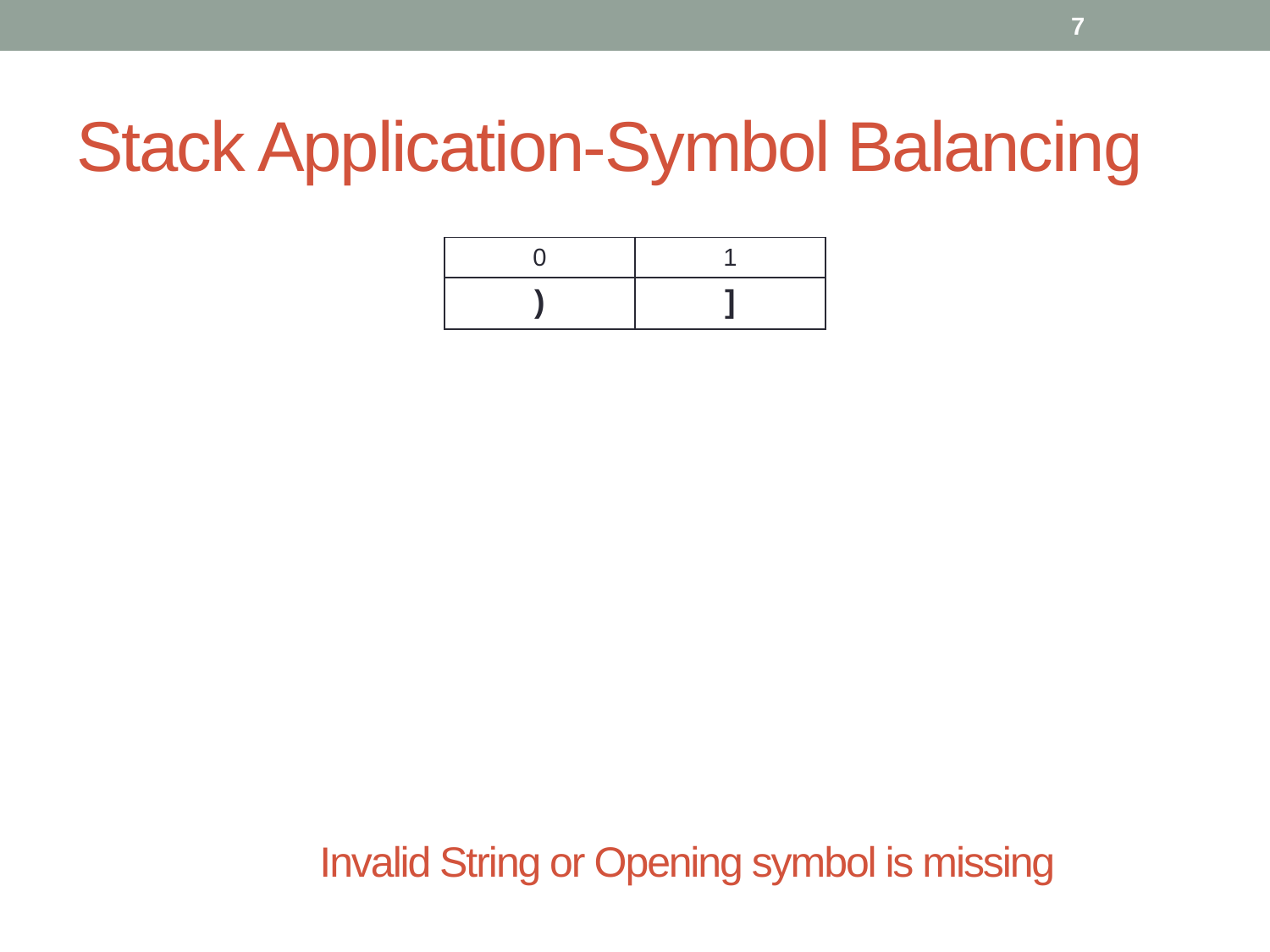

7
# Stack Application-Symbol Balancing
| 0 | 1 |
| --- | --- |
| ) | ] |
Invalid String or Opening symbol is missing